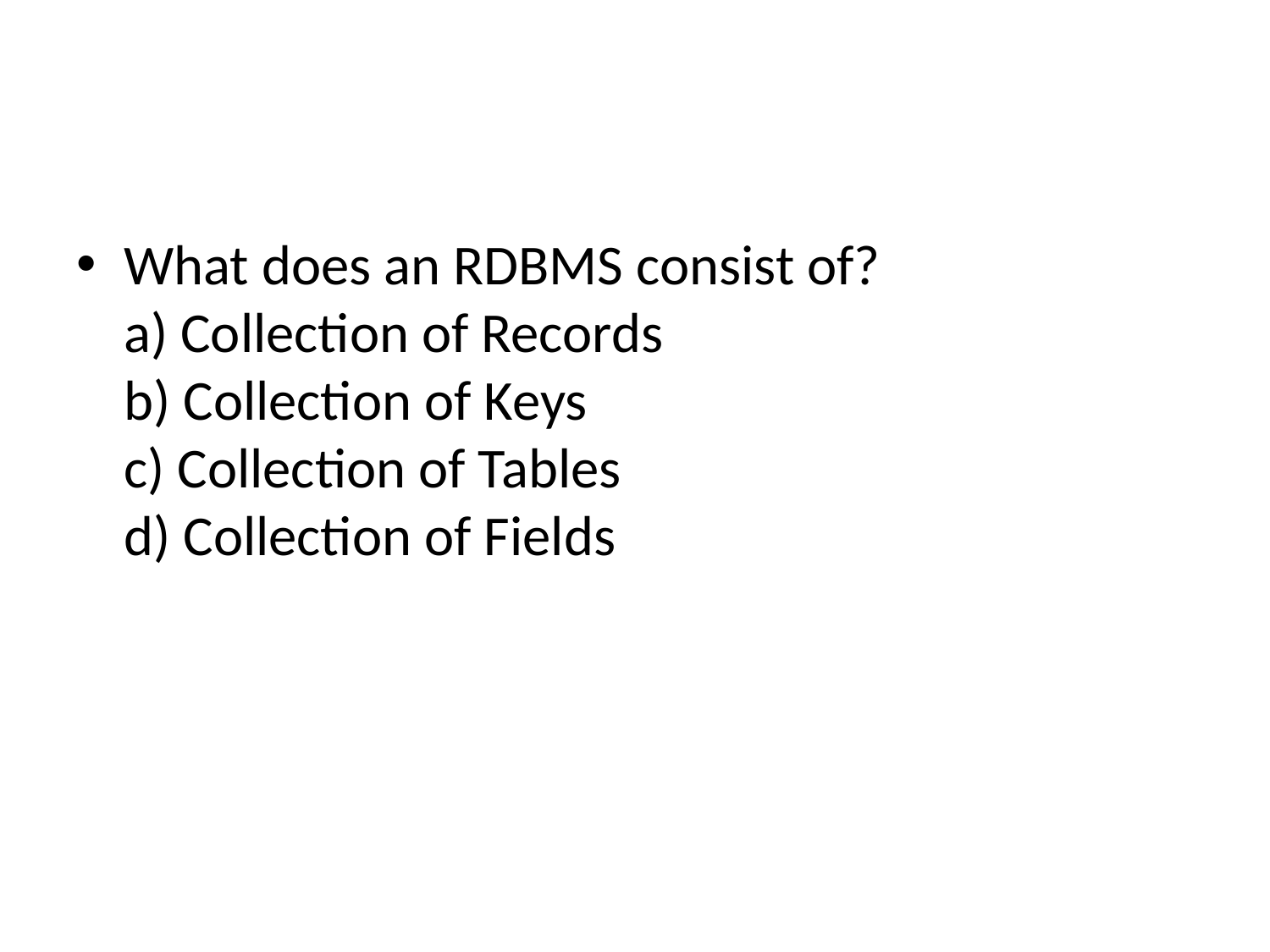

#
What does an RDBMS consist of?
a) Collection of Records
b) Collection of Keys
c) Collection of Tables
d) Collection of Fields